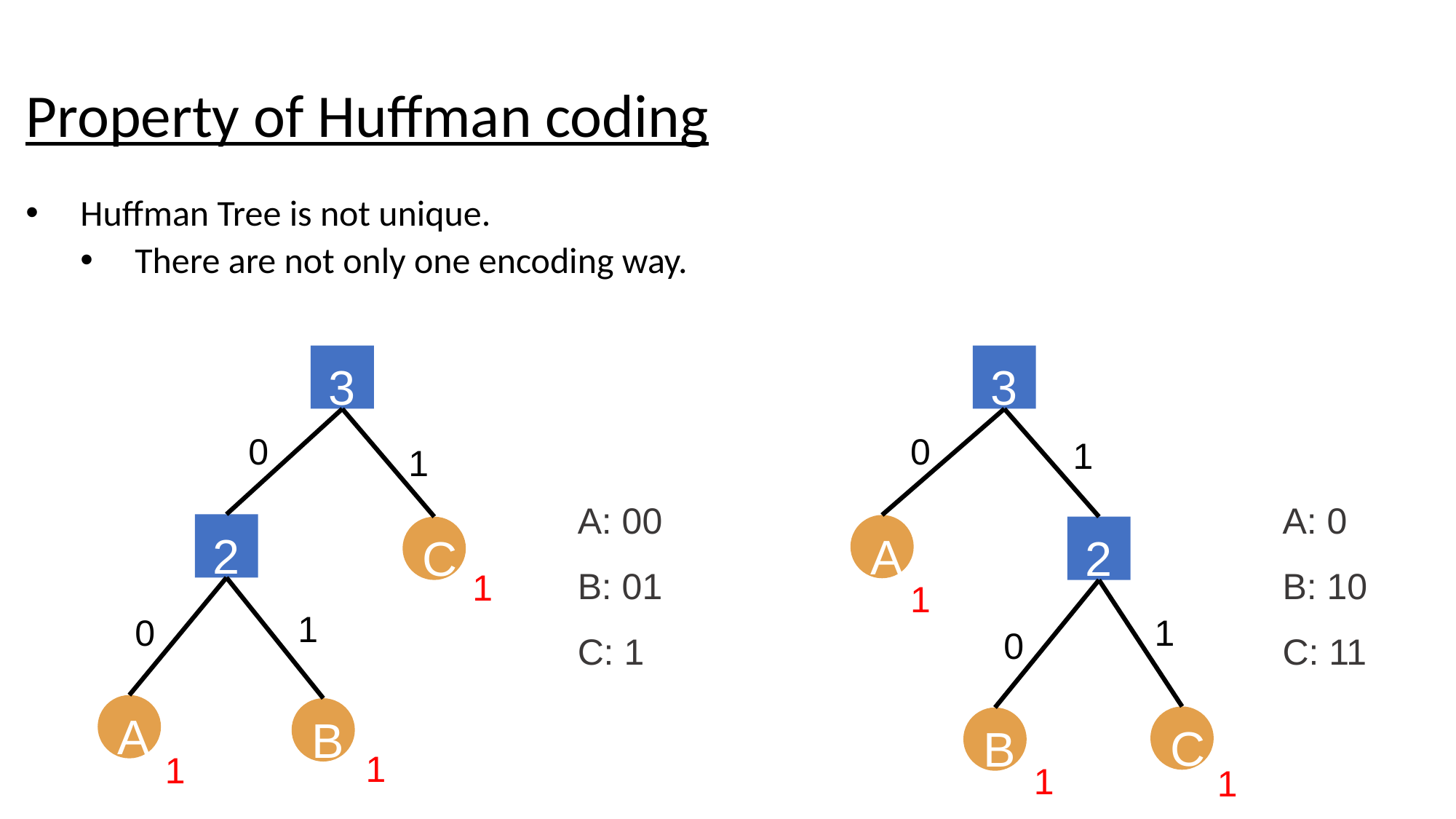

# Property of Huffman coding
Huffman Tree is not unique.
There are not only one encoding way.

3
3
0
0
1
1
A: 00
B: 01
C: 1
A: 0
B: 10
C: 11
2
A
2
C
1
1
1
0
1
0
A
B
C
B
1
1
1
1